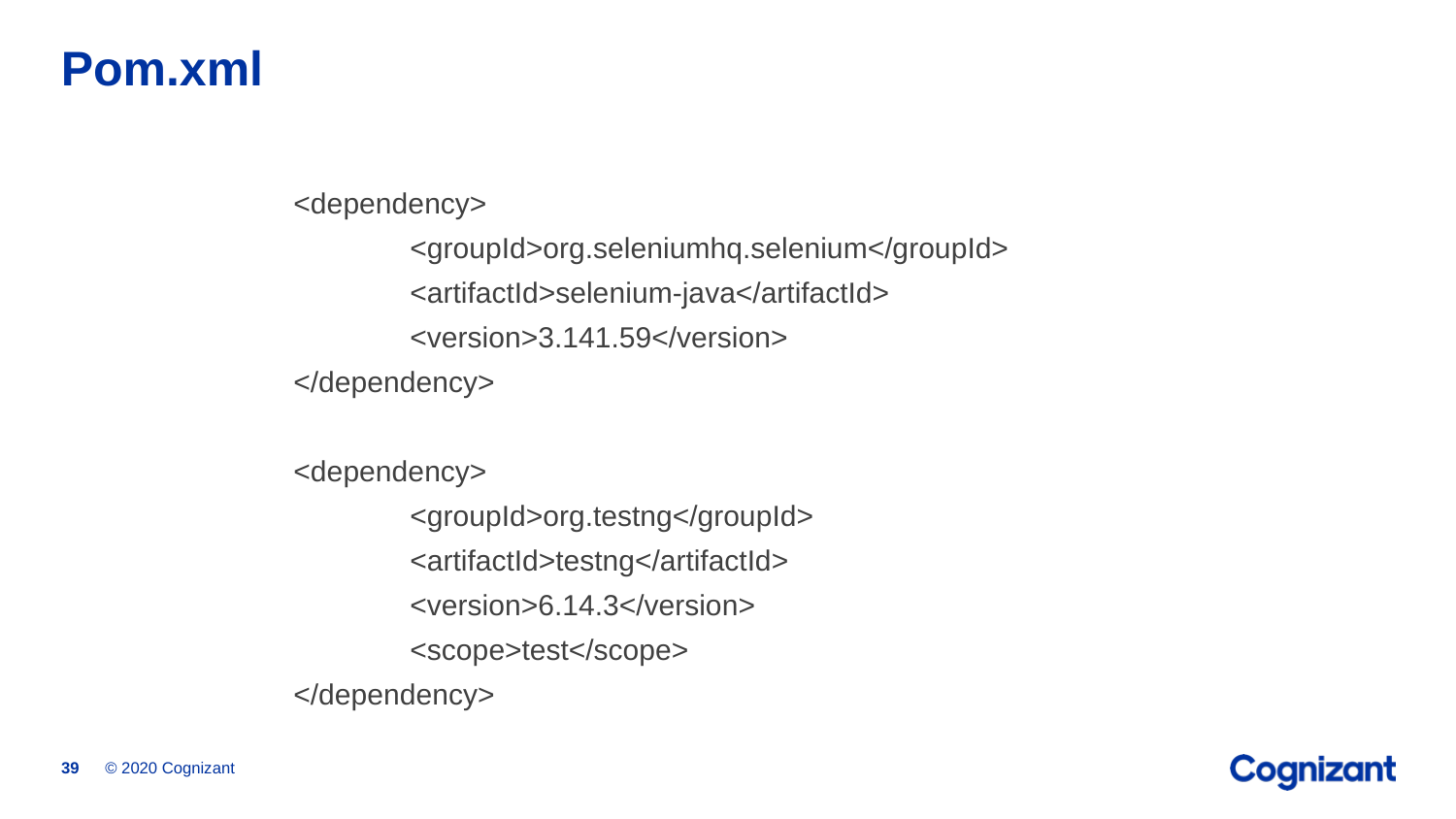

# Pom.xml
		<dependency>
			<groupId>org.seleniumhq.selenium</groupId>
			<artifactId>selenium-java</artifactId>
			<version>3.141.59</version>
		</dependency>

		<dependency>
			<groupId>org.testng</groupId>
			<artifactId>testng</artifactId>
			<version>6.14.3</version>
			<scope>test</scope>
		</dependency>
© 2020 Cognizant
39